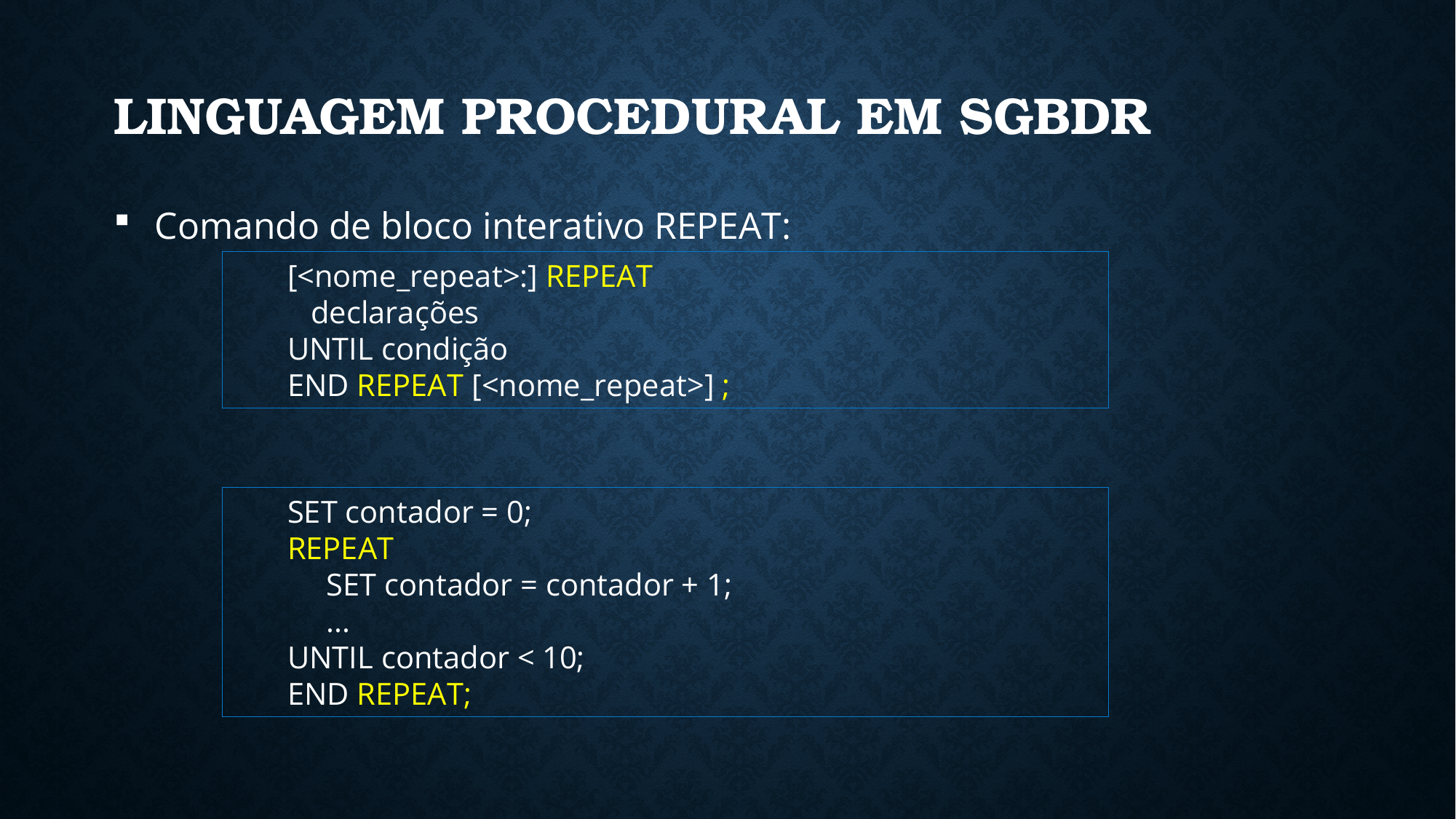

# Linguagem procedural em sgbdr
Comando de bloco interativo REPEAT:

[<nome_repeat>:] REPEAT
   declarações
UNTIL condição
END REPEAT [<nome_repeat>] ;
SET contador = 0;
REPEAT
     SET contador = contador + 1;
     ...
UNTIL contador < 10;
END REPEAT;